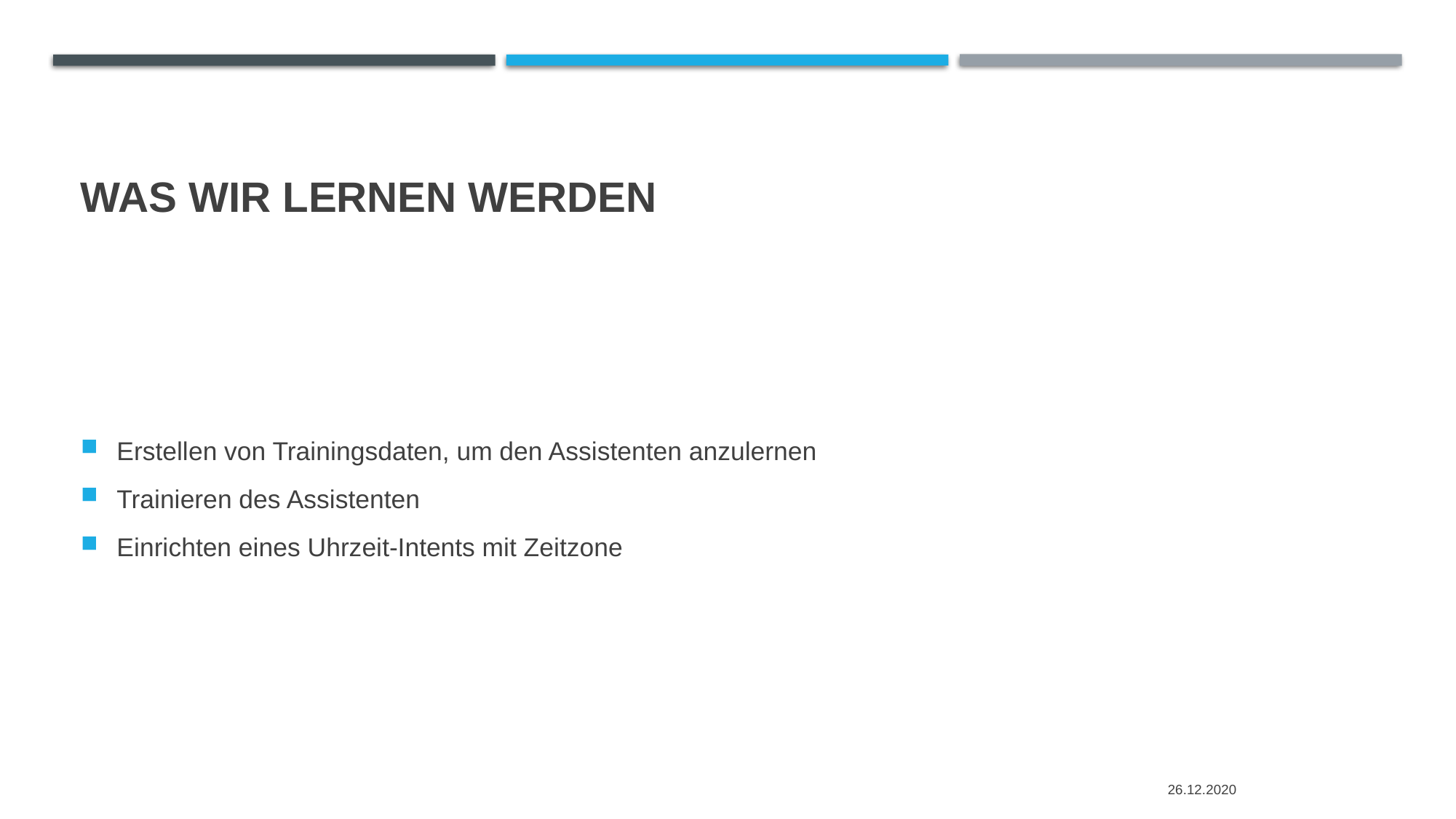

# Was wir lernen werden
Erstellen von Trainingsdaten, um den Assistenten anzulernen
Trainieren des Assistenten
Einrichten eines Uhrzeit-Intents mit Zeitzone
26.12.2020